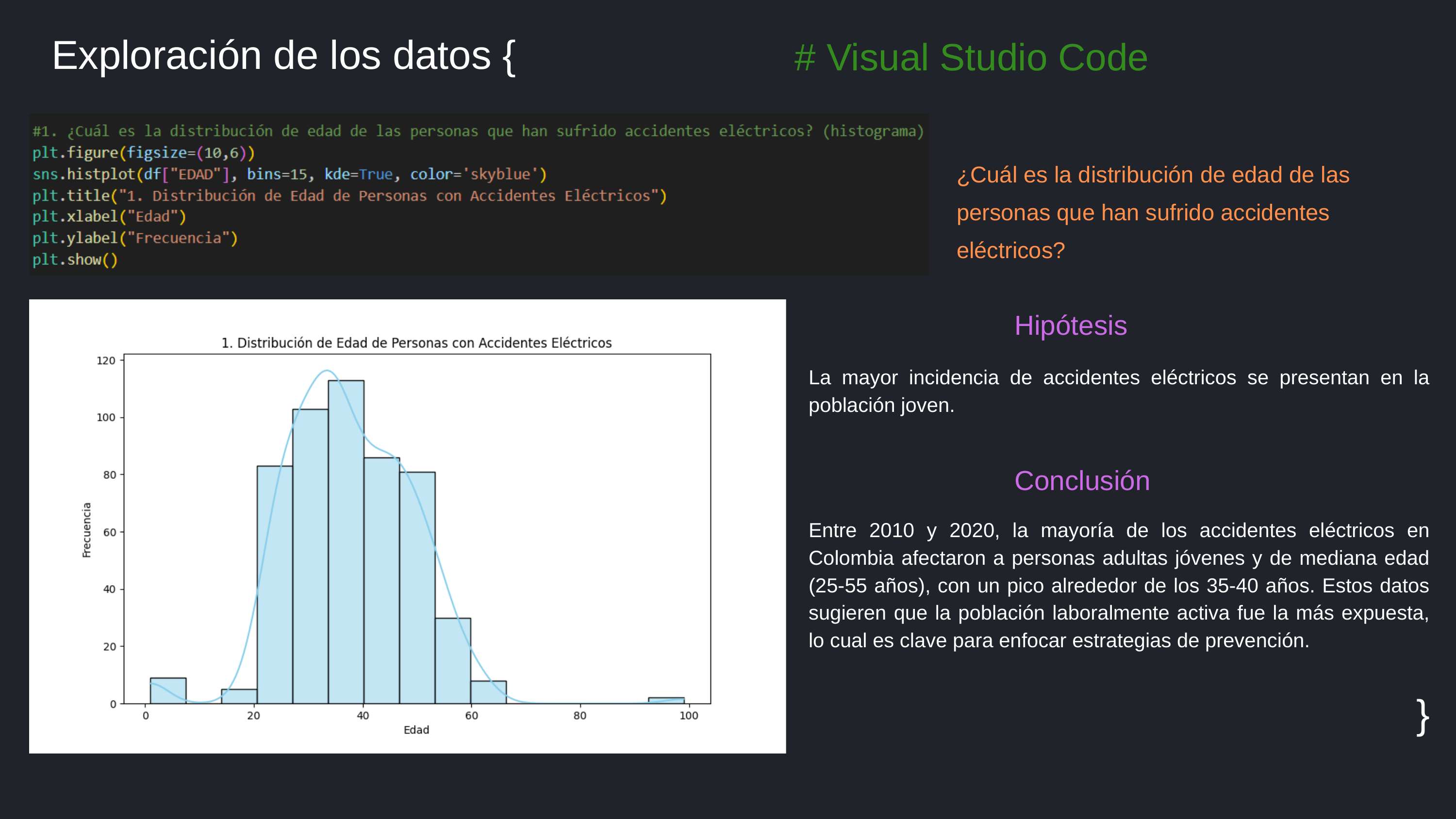

# Visual Studio Code
Exploración de los datos {

¿Cuál es la distribución de edad de las personas que han sufrido accidentes eléctricos?

Hipótesis
La mayor incidencia de accidentes eléctricos se presentan en la población joven.
Conclusión
Entre 2010 y 2020, la mayoría de los accidentes eléctricos en Colombia afectaron a personas adultas jóvenes y de mediana edad (25-55 años), con un pico alrededor de los 35-40 años. Estos datos sugieren que la población laboralmente activa fue la más expuesta, lo cual es clave para enfocar estrategias de prevención.
}